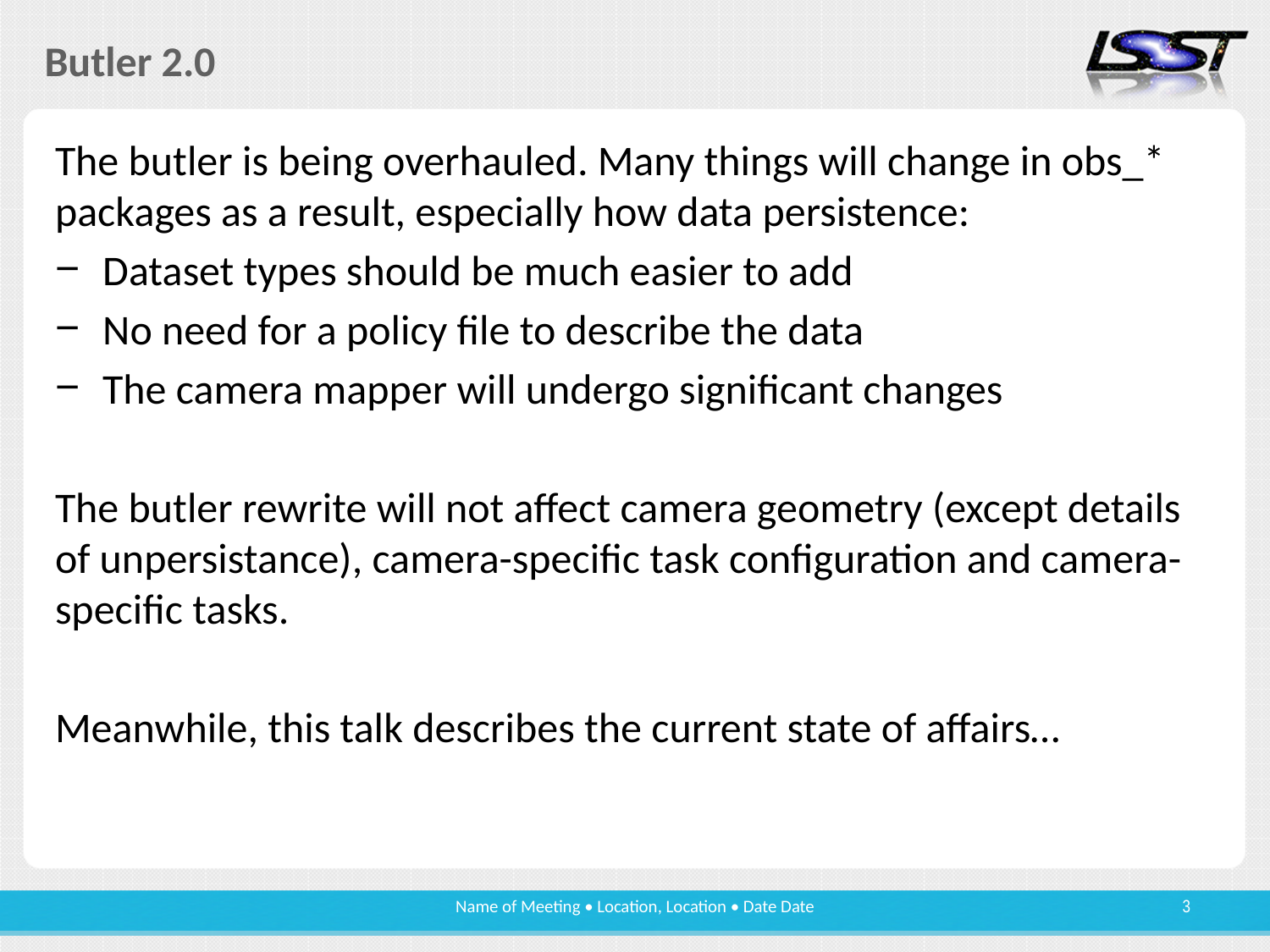

# Butler 2.0
The butler is being overhauled. Many things will change in obs_* packages as a result, especially how data persistence:
Dataset types should be much easier to add
No need for a policy file to describe the data
The camera mapper will undergo significant changes

The butler rewrite will not affect camera geometry (except details of unpersistance), camera-specific task configuration and camera-specific tasks.

Meanwhile, this talk describes the current state of affairs…